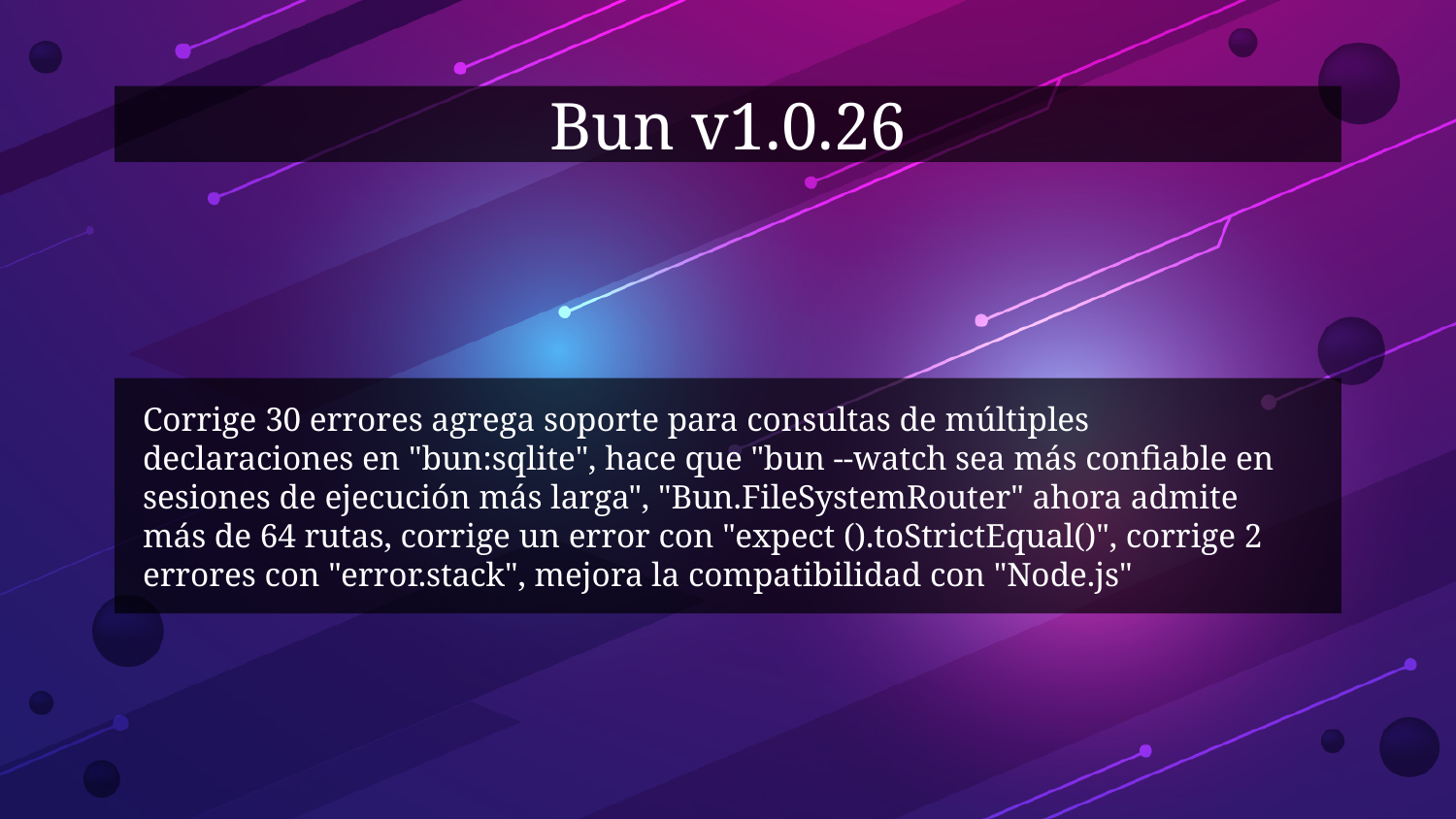

# Bun v1.0.26
Corrige 30 errores agrega soporte para consultas de múltiples declaraciones en "bun:sqlite", hace que "bun --watch sea más confiable en sesiones de ejecución más larga", "Bun.FileSystemRouter" ahora admite más de 64 rutas, corrige un error con "expect ().toStrictEqual()", corrige 2 errores con "error.stack", mejora la compatibilidad con "Node.js"